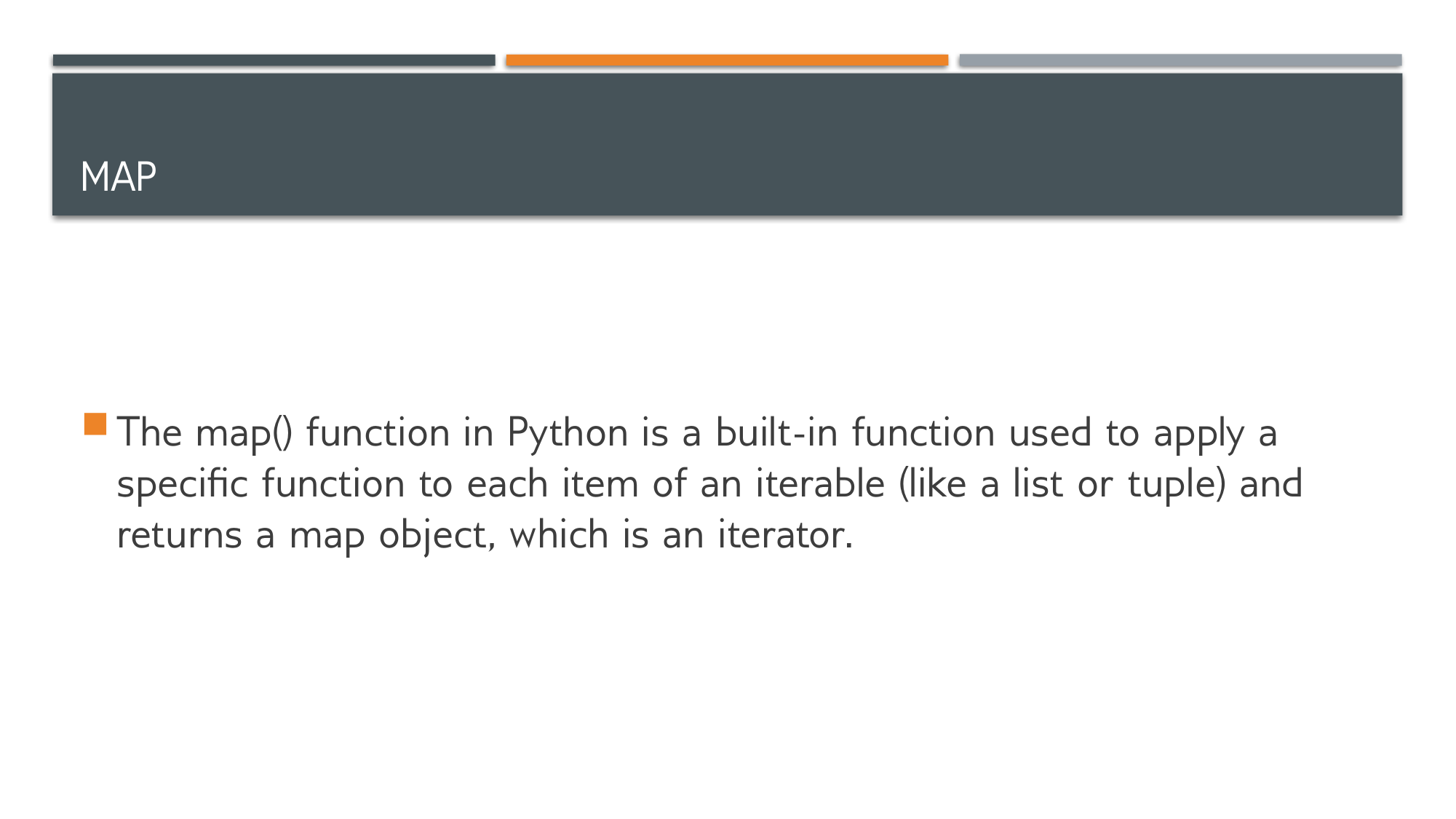

# MAP
The map() function in Python is a built-in function used to apply a specific function to each item of an iterable (like a list or tuple) and returns a map object, which is an iterator.